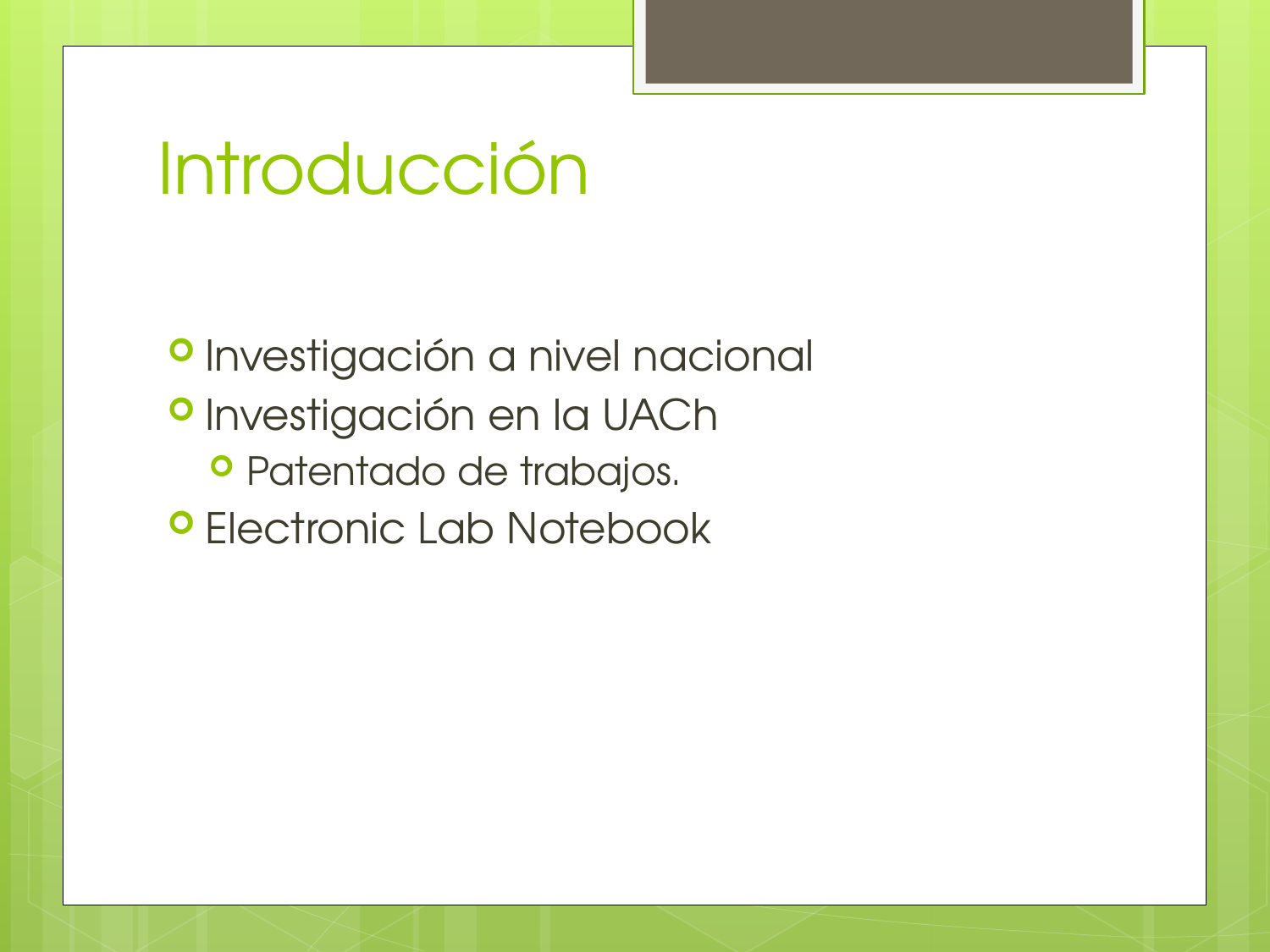

# Introducción
Investigación a nivel nacional
Investigación en la UACh
Patentado de trabajos.
Electronic Lab Notebook